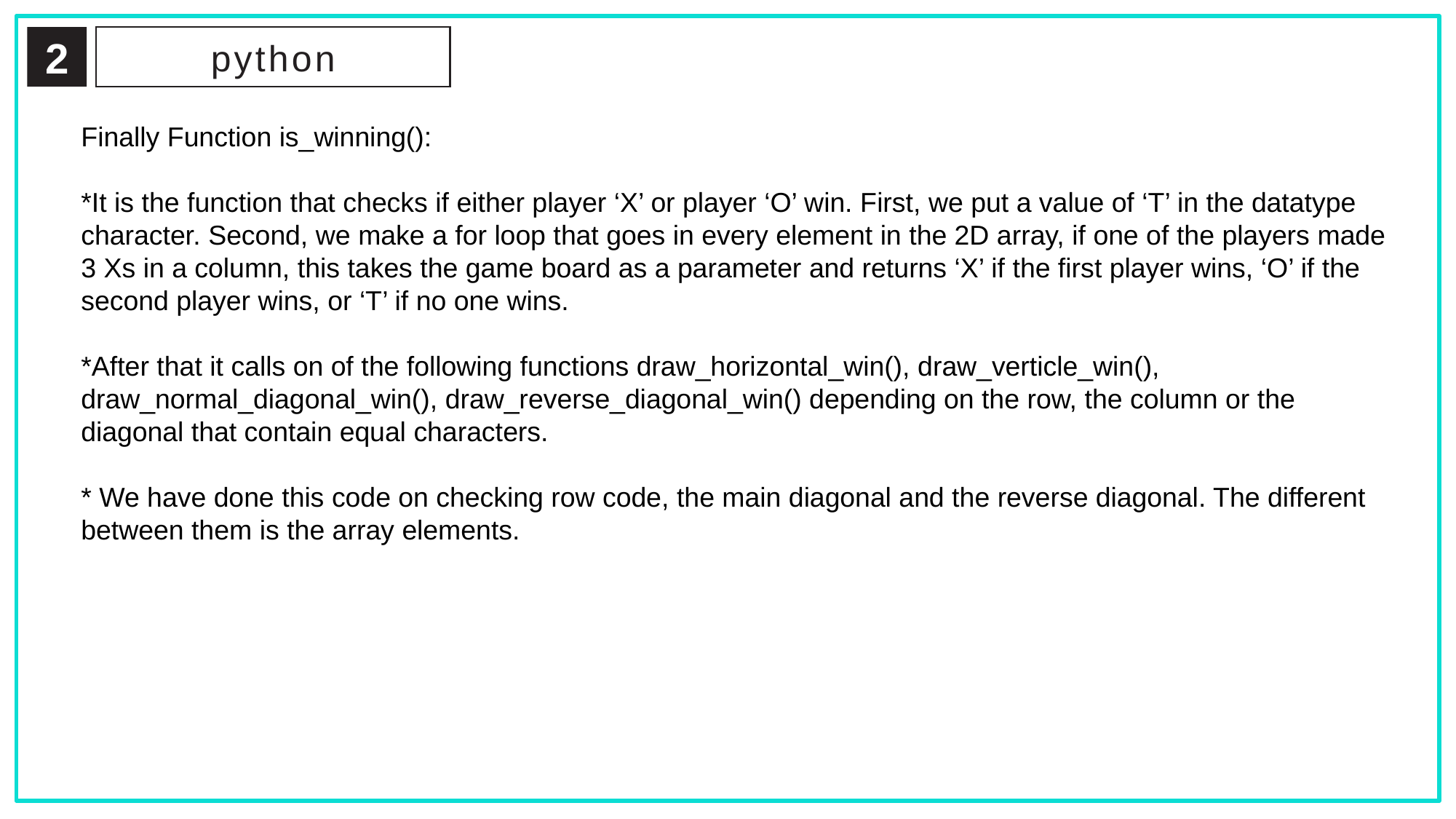

2
python
Finally Function is_winning():

*It is the function that checks if either player ‘X’ or player ‘O’ win. First, we put a value of ‘T’ in the datatype character. Second, we make a for loop that goes in every element in the 2D array, if one of the players made 3 Xs in a column, this takes the game board as a parameter and returns ‘X’ if the first player wins, ‘O’ if the second player wins, or ‘T’ if no one wins.

*After that it calls on of the following functions draw_horizontal_win(), draw_verticle_win(),
draw_normal_diagonal_win(), draw_reverse_diagonal_win() depending on the row, the column or the diagonal that contain equal characters.

* We have done this code on checking row code, the main diagonal and the reverse diagonal. The different between them is the array elements.